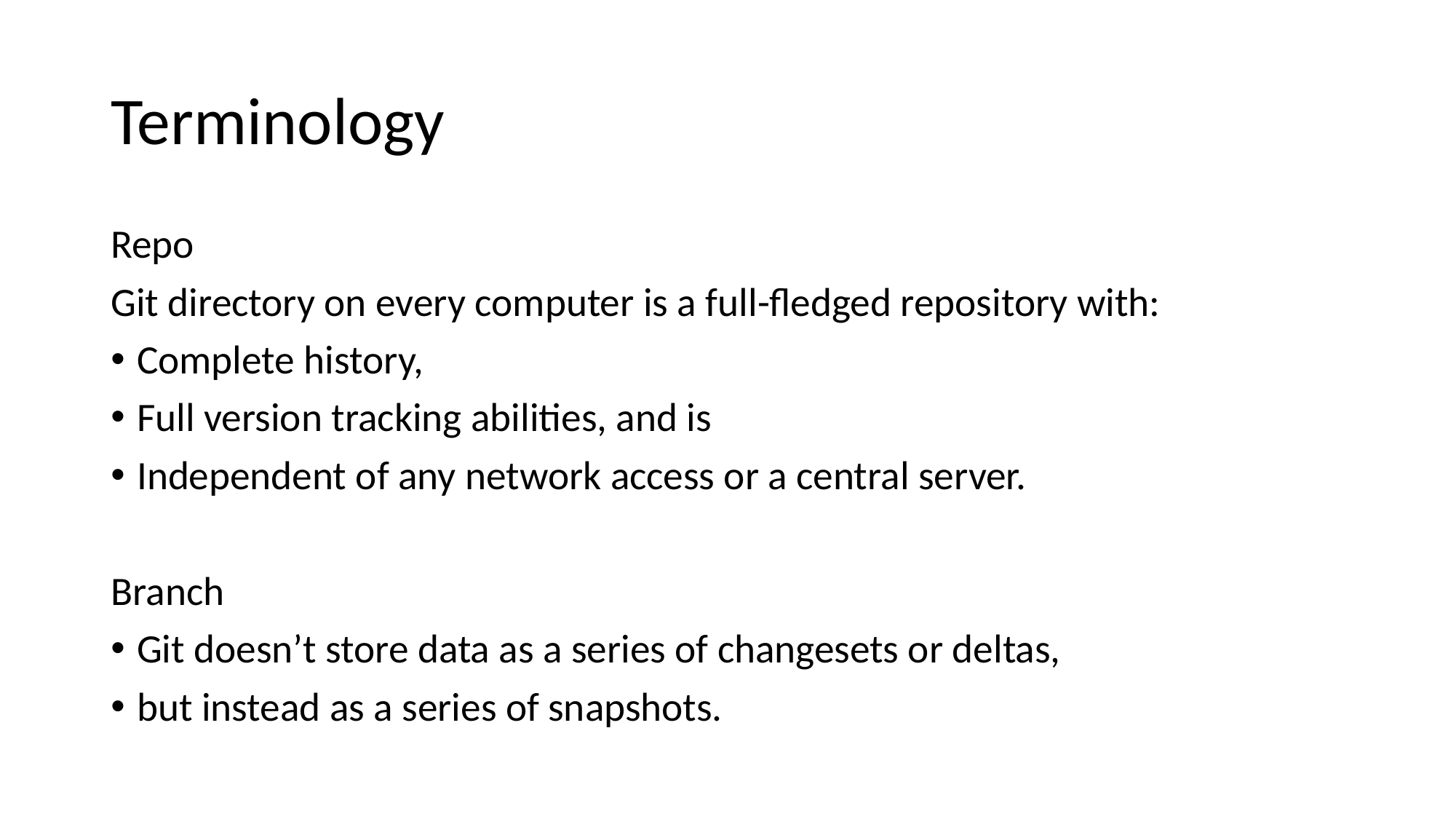

# Terminology
Repo
Git directory on every computer is a full-fledged repository with:
Complete history,
Full version tracking abilities, and is
Independent of any network access or a central server.

Branch
Git doesn’t store data as a series of changesets or deltas,
but instead as a series of snapshots.